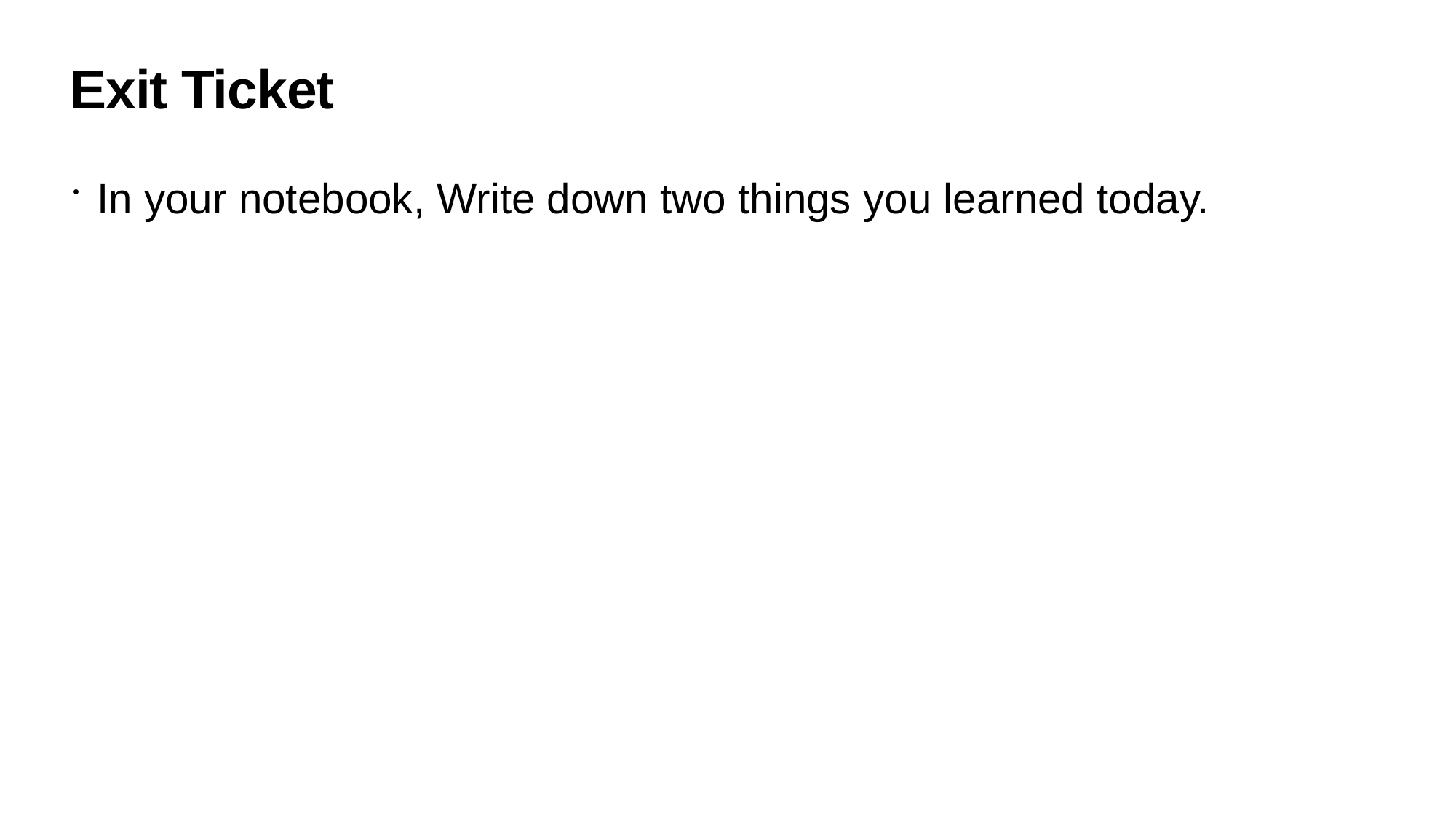

# Exit Ticket
In your notebook, Write down two things you learned today.